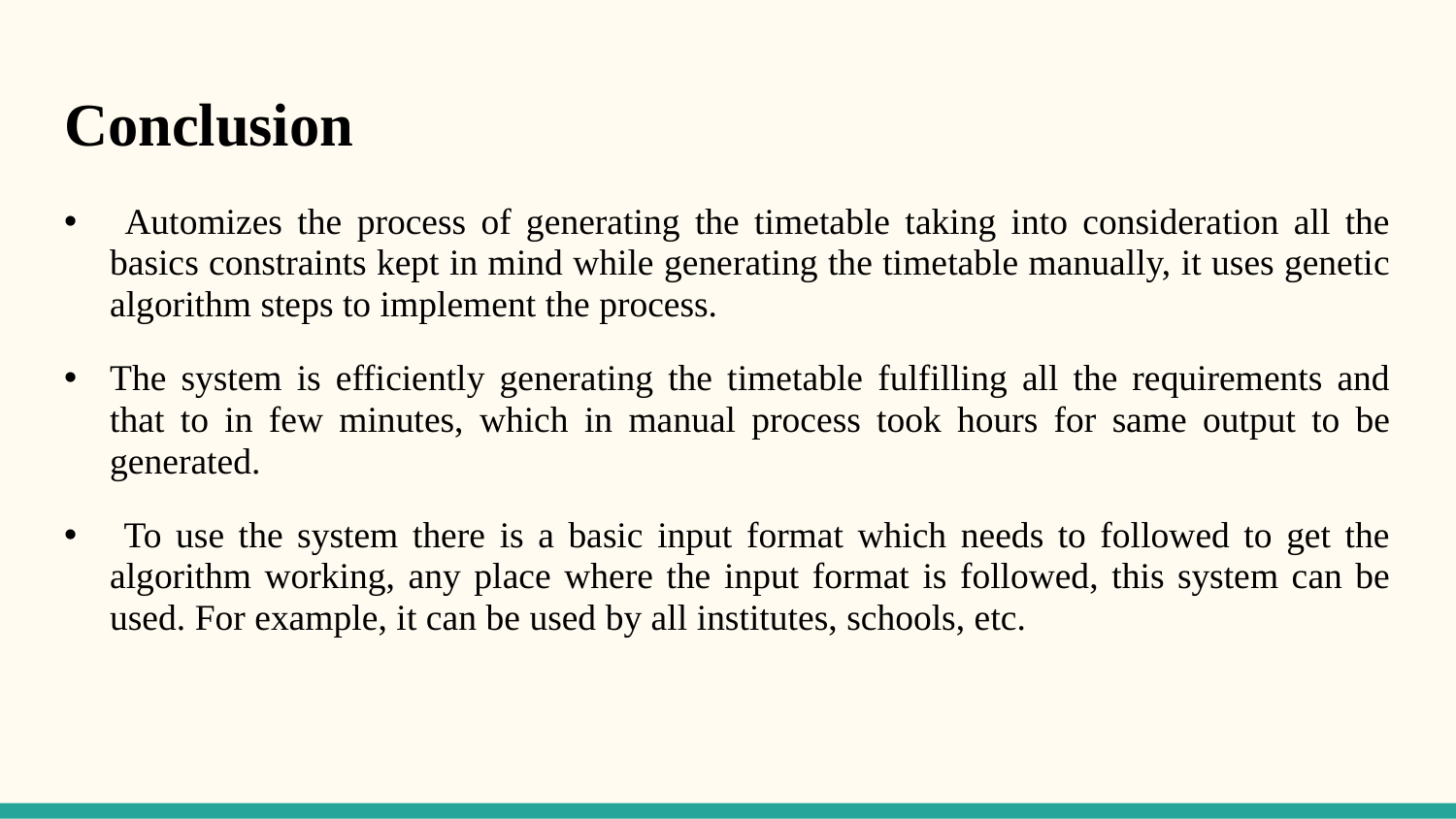

# Conclusion
 Automizes the process of generating the timetable taking into consideration all the basics constraints kept in mind while generating the timetable manually, it uses genetic algorithm steps to implement the process.
The system is efficiently generating the timetable fulfilling all the requirements and that to in few minutes, which in manual process took hours for same output to be generated.
 To use the system there is a basic input format which needs to followed to get the algorithm working, any place where the input format is followed, this system can be used. For example, it can be used by all institutes, schools, etc.